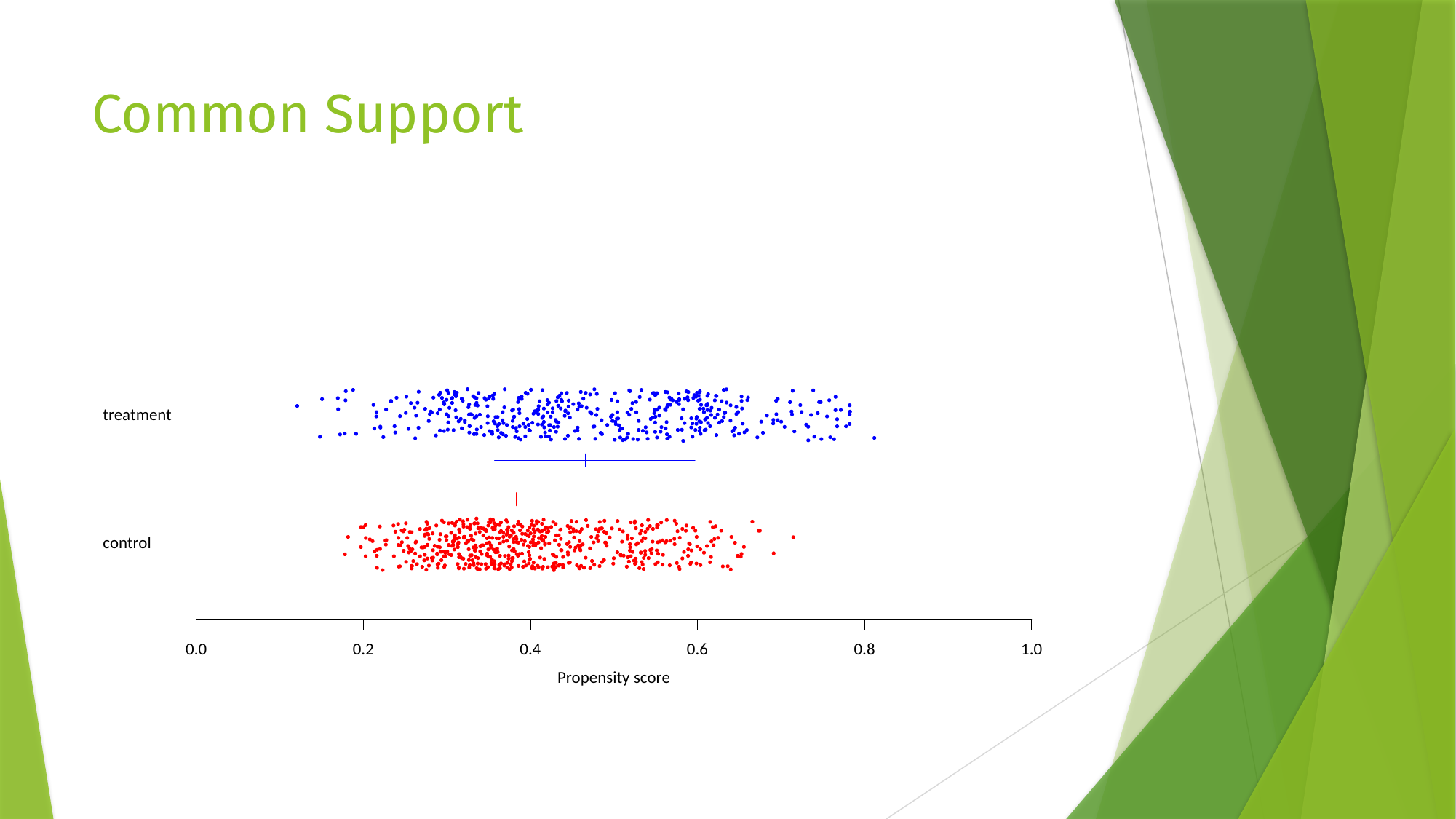

# Common Support

treatment

control

0.0
0.2
0.4
0.6
0.8
1.0
Propensity score